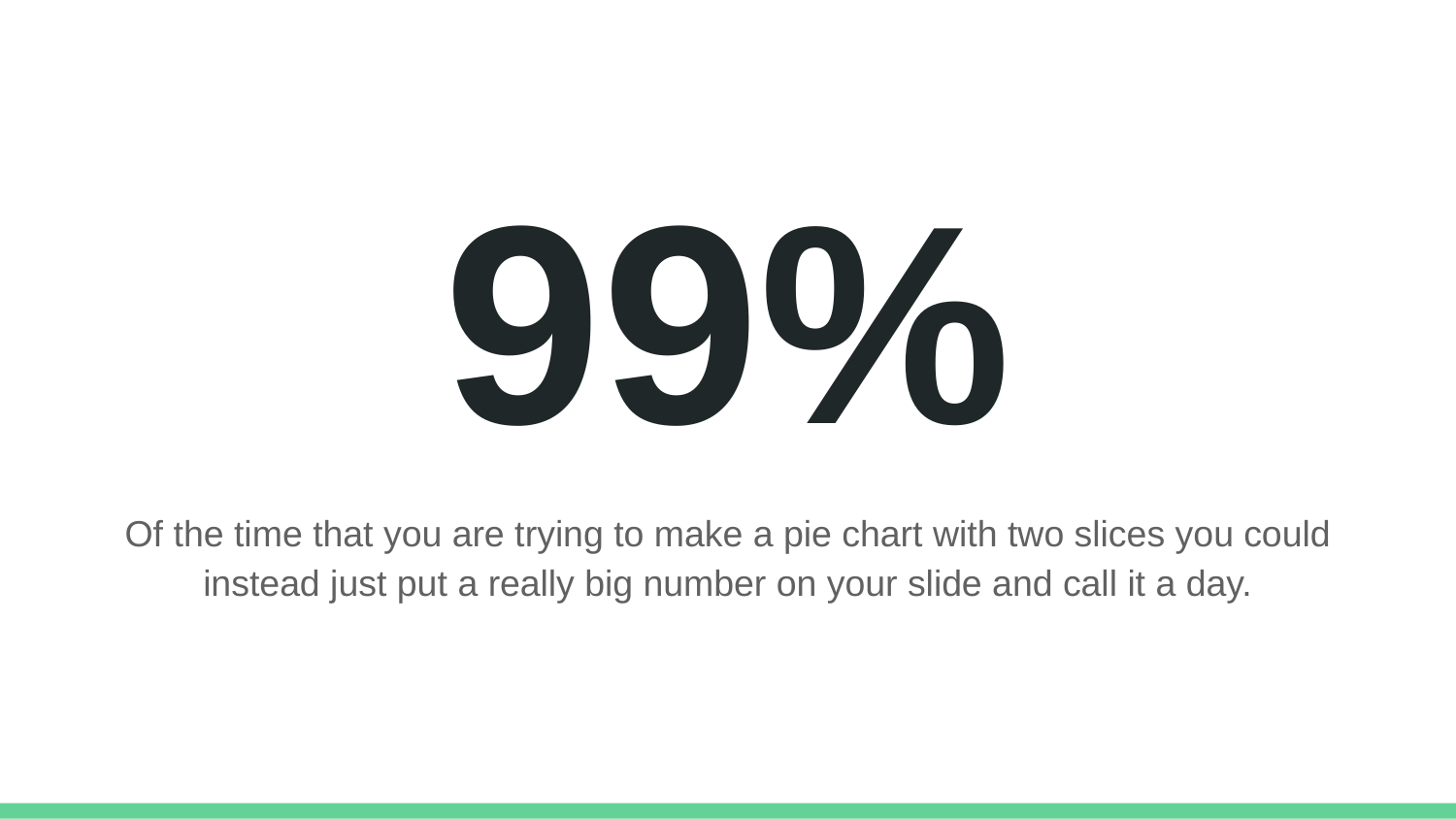

# 99%
Of the time that you are trying to make a pie chart with two slices you could instead just put a really big number on your slide and call it a day.